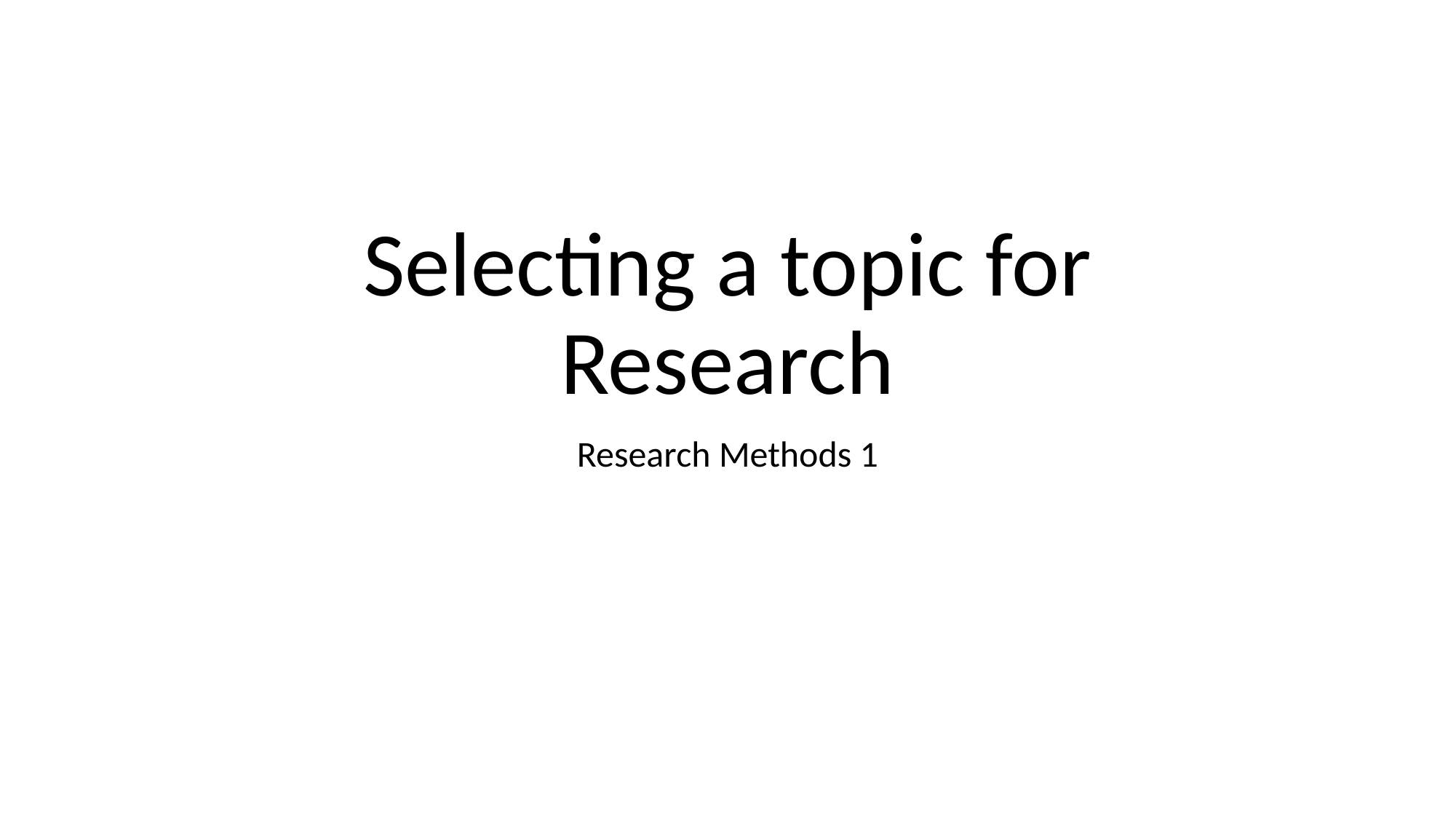

# Selecting a topic for Research
Research Methods 1